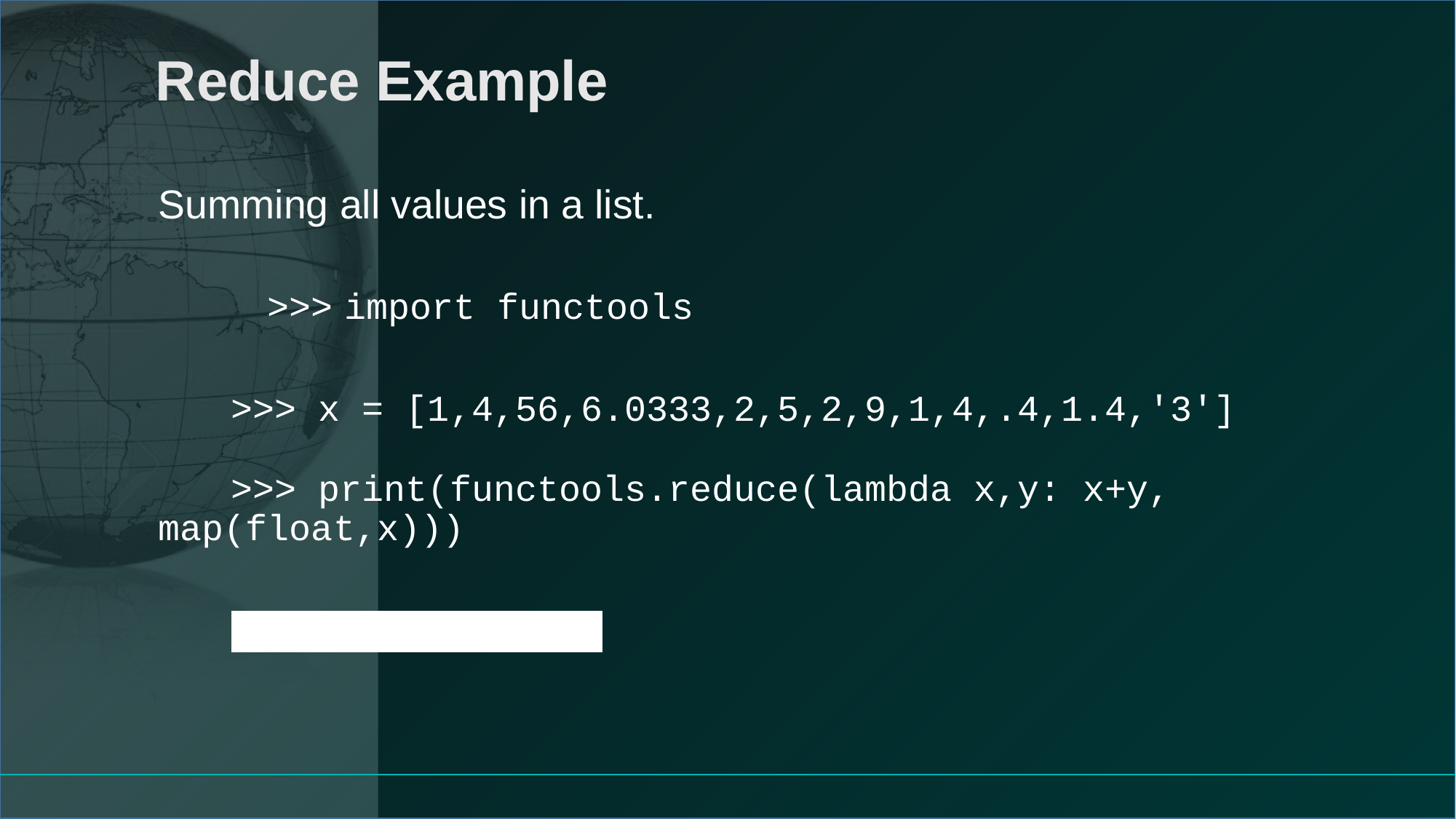

# Reduce Example
Summing all values in a list.
	>>> import functools
>>> x = [1,4,56,6.0333,2,5,2,9,1,4,.4,1.4,'3']
>>> print(functools.reduce(lambda x,y: x+y, map(float,x)))

94.83330000000001